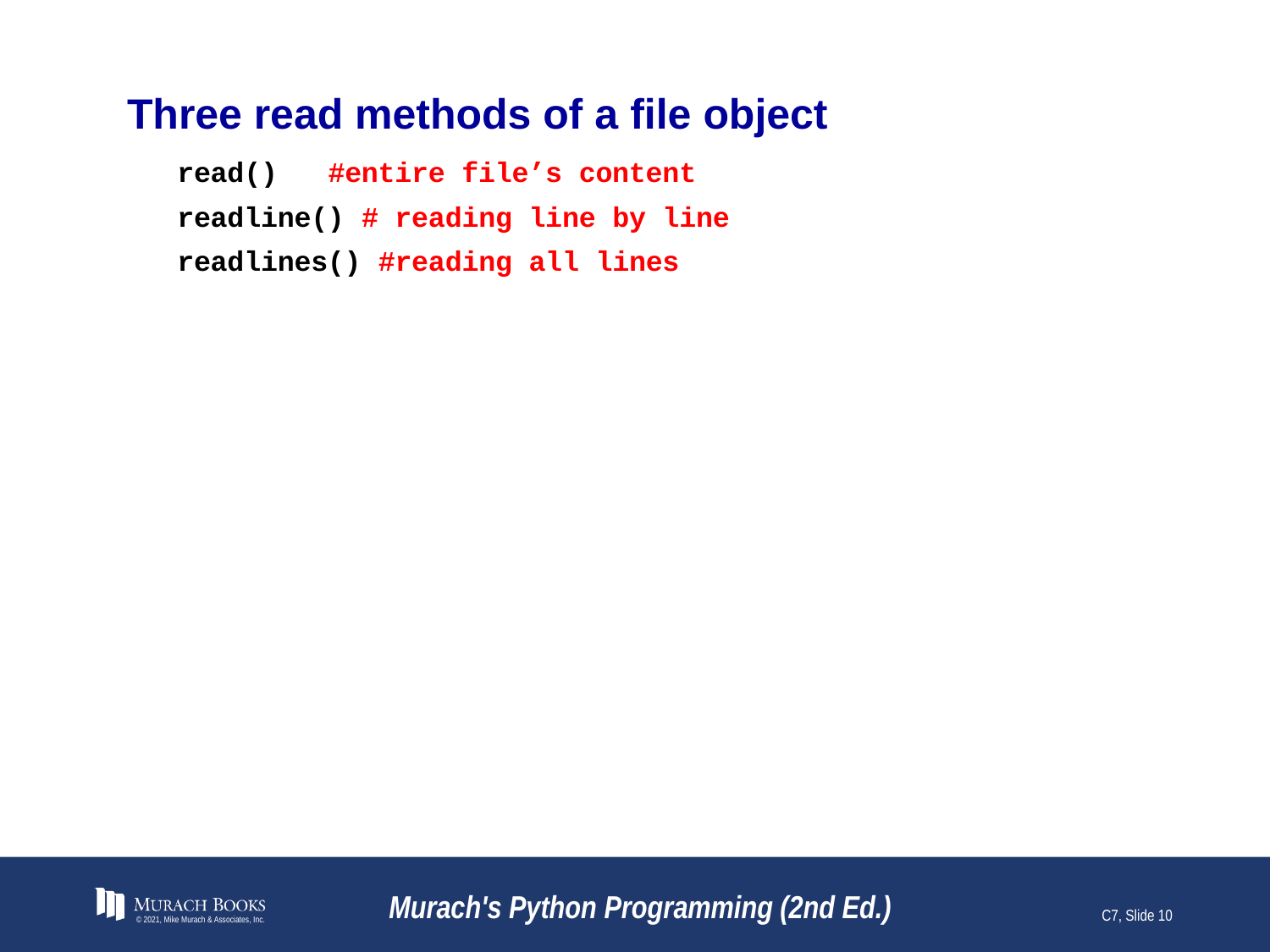

# Three read methods of a file object
read()   #entire file’s content
readline() # reading line by line
readlines() #reading all lines

© 2021, Mike Murach & Associates, Inc.
Murach's Python Programming (2nd Ed.)

C7, Slide 10